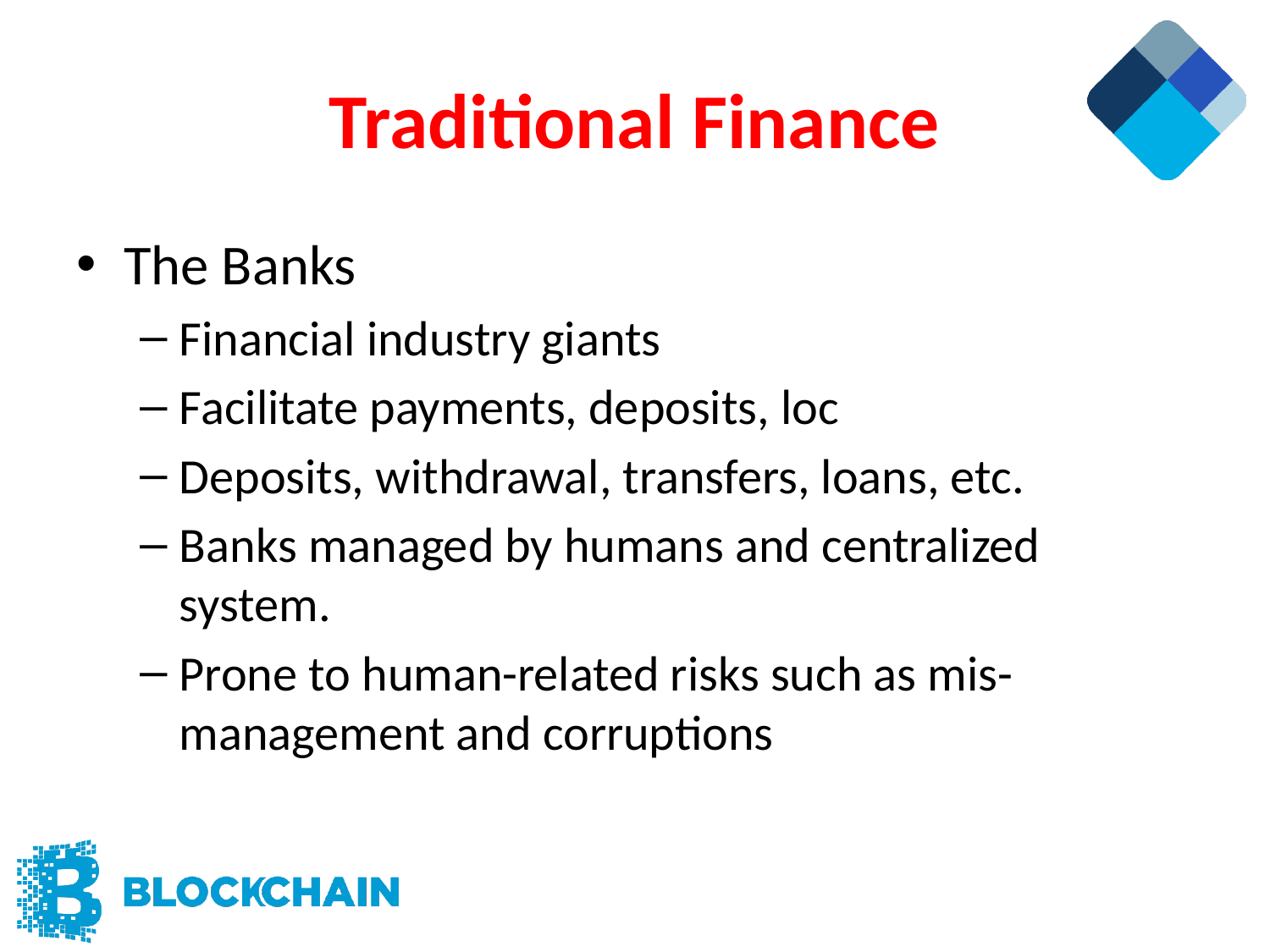

# Traditional Finance
The Banks
Financial industry giants
Facilitate payments, deposits, loc
Deposits, withdrawal, transfers, loans, etc.
Banks managed by humans and centralized system.
Prone to human-related risks such as mis-management and corruptions